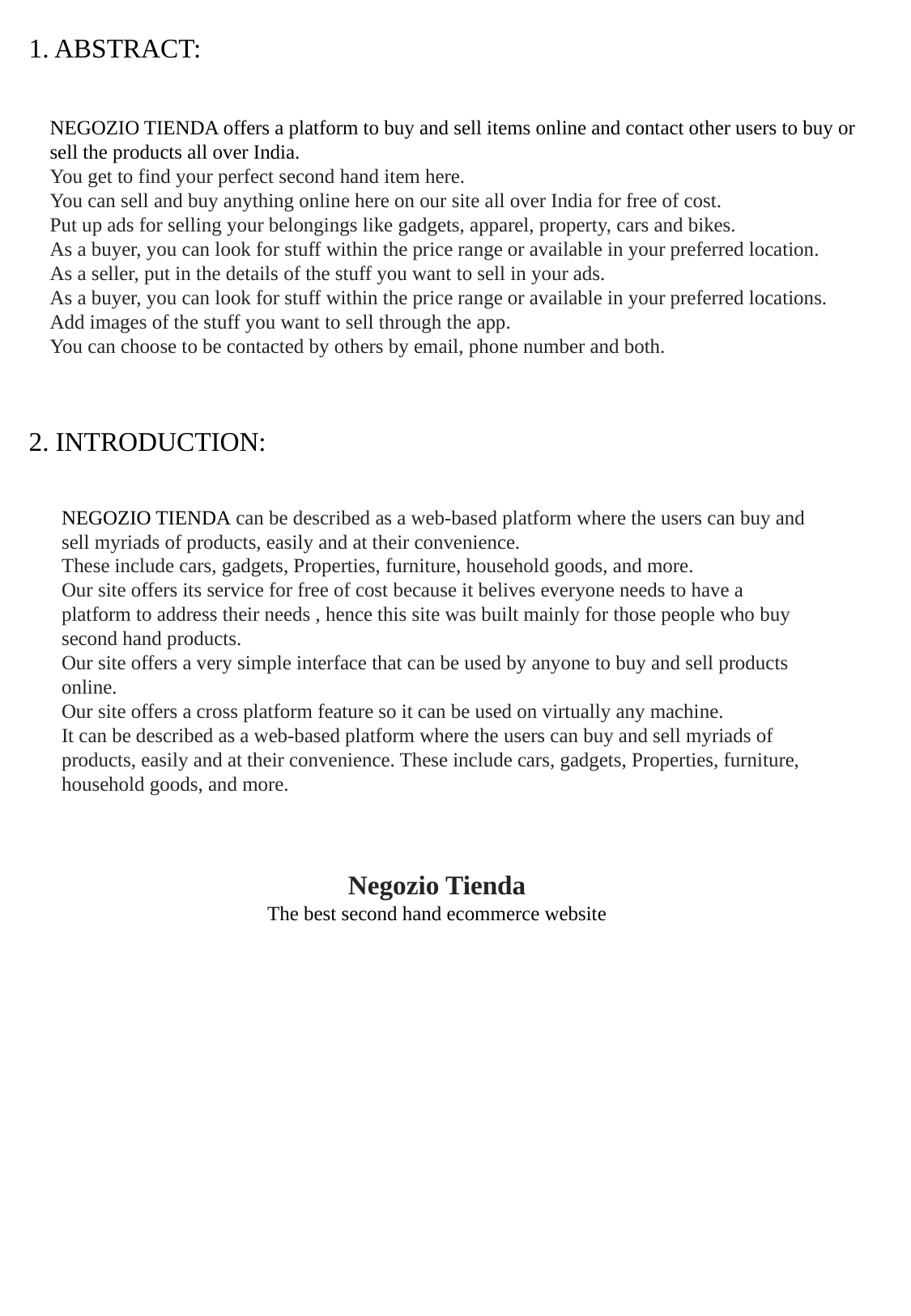

1. ABSTRACT:
Negozio Tienda offers a platform to buy and sell items online and contact other users to buy or sell the products all over India.
You get to find your perfect second hand item here.
You can sell and buy anything online here on our site all over India for free of cost.
Put up ads for selling your belongings like gadgets, apparel, property, cars and bikes.
As a buyer, you can look for stuff within the price range or available in your preferred location.
As a seller, put in the details of the stuff you want to sell in your ads.
As a buyer, you can look for stuff within the price range or available in your preferred locations. Add images of the stuff you want to sell through the app.
You can choose to be contacted by others by email, phone number and both.
2. INTRODUCTION:
Negozio Tienda can be described as a web-based platform where the users can buy and sell myriads of products, easily and at their convenience.
These include cars, gadgets, Properties, furniture, household goods, and more.
Our site offers its service for free of cost because it belives everyone needs to have a platform to address their needs , hence this site was built mainly for those people who buy second hand products.
Our site offers a very simple interface that can be used by anyone to buy and sell products online.
Our site offers a cross platform feature so it can be used on virtually any machine.
It can be described as a web-based platform where the users can buy and sell myriads of products, easily and at their convenience. These include cars, gadgets, Properties, furniture, household goods, and more.

Negozio Tienda
The best second hand ecommerce website